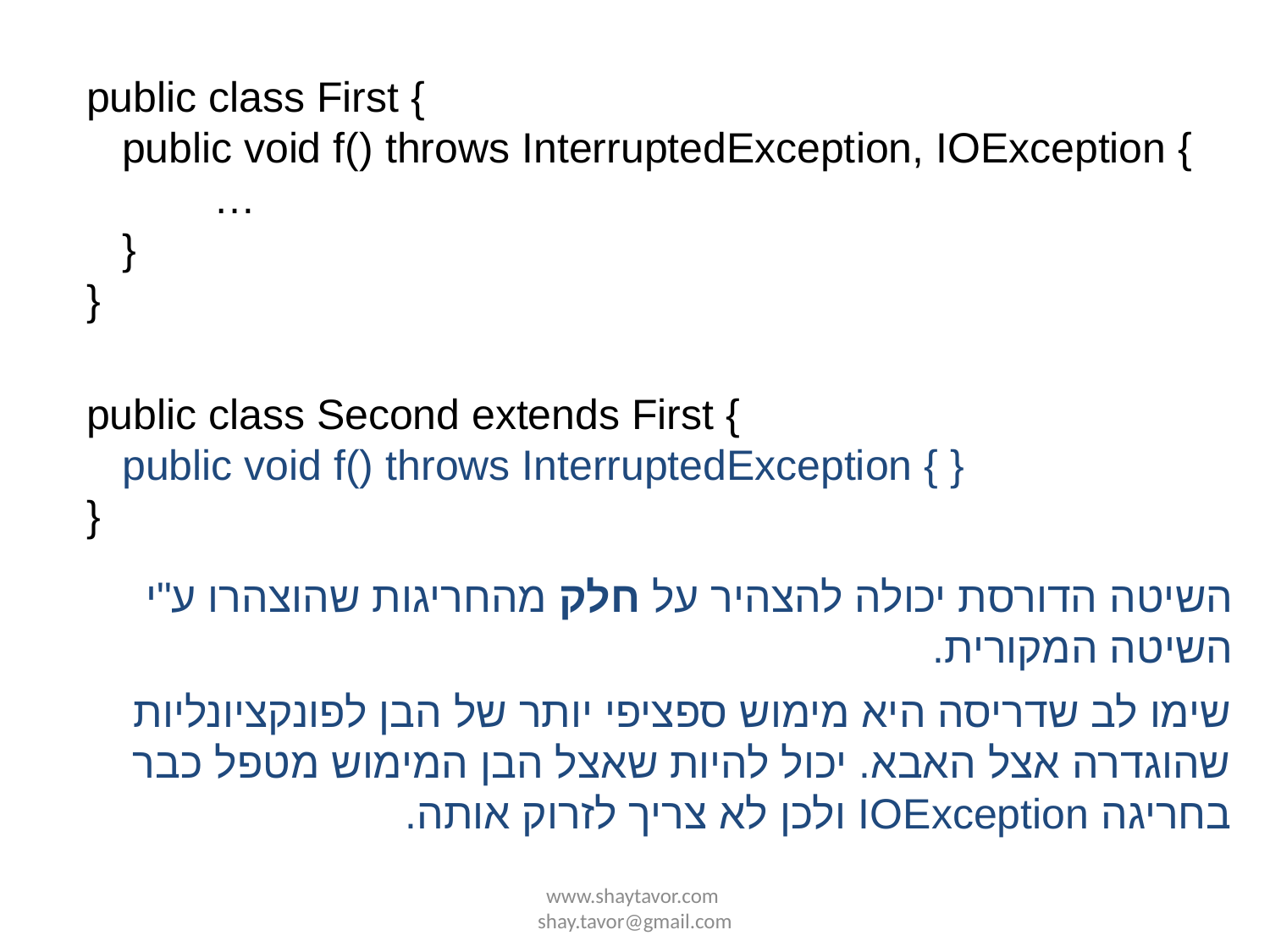

public class First {
   public void f() throws InterruptedException, IOException {
	…
   }
}
public class Second extends First {
   public void f() throws InterruptedException { }
}
השיטה הדורסת יכולה להצהיר על חלק מהחריגות שהוצהרו ע"י השיטה המקורית.
שימו לב שדריסה היא מימוש ספציפי יותר של הבן לפונקציונליות שהוגדרה אצל האבא. יכול להיות שאצל הבן המימוש מטפל כבר בחריגה IOException ולכן לא צריך לזרוק אותה.
www.shaytavor.com  shay.tavor@gmail.com